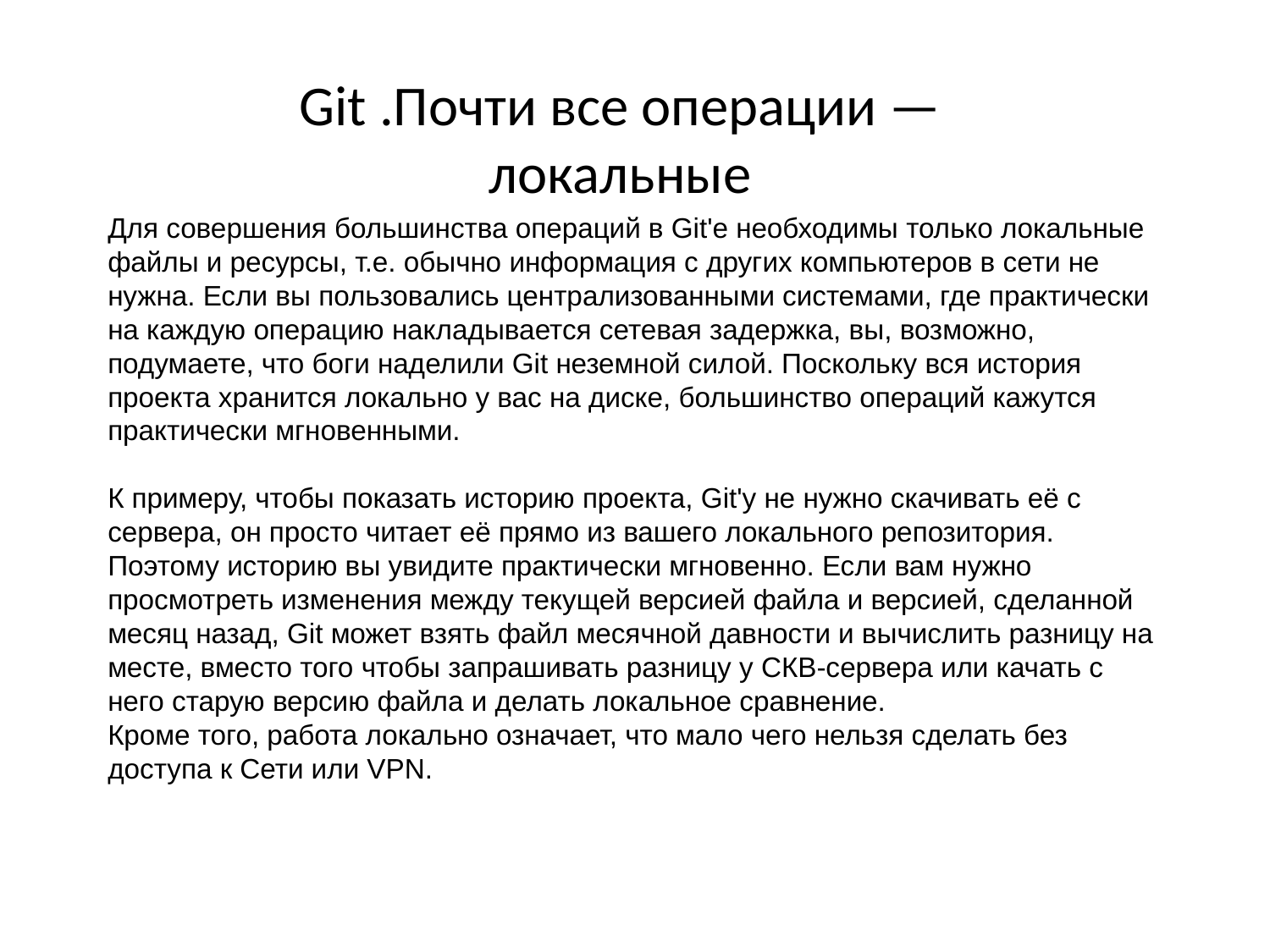

Git .Почти все операции — локальные

Для совершения большинства операций в Git'е необходимы только локальные файлы и ресурсы, т.е. обычно информация с других компьютеров в сети не нужна. Если вы пользовались централизованными системами, где практически на каждую операцию накладывается сетевая задержка, вы, возможно, подумаете, что боги наделили Git неземной силой. Поскольку вся история проекта хранится локально у вас на диске, большинство операций кажутся практически мгновенными.

К примеру, чтобы показать историю проекта, Git'у не нужно скачивать её с сервера, он просто читает её прямо из вашего локального репозитория. Поэтому историю вы увидите практически мгновенно. Если вам нужно просмотреть изменения между текущей версией файла и версией, сделанной месяц назад, Git может взять файл месячной давности и вычислить разницу на месте, вместо того чтобы запрашивать разницу у СКВ-сервера или качать с него старую версию файла и делать локальное сравнение.
Кроме того, работа локально означает, что мало чего нельзя сделать без доступа к Сети или VPN.